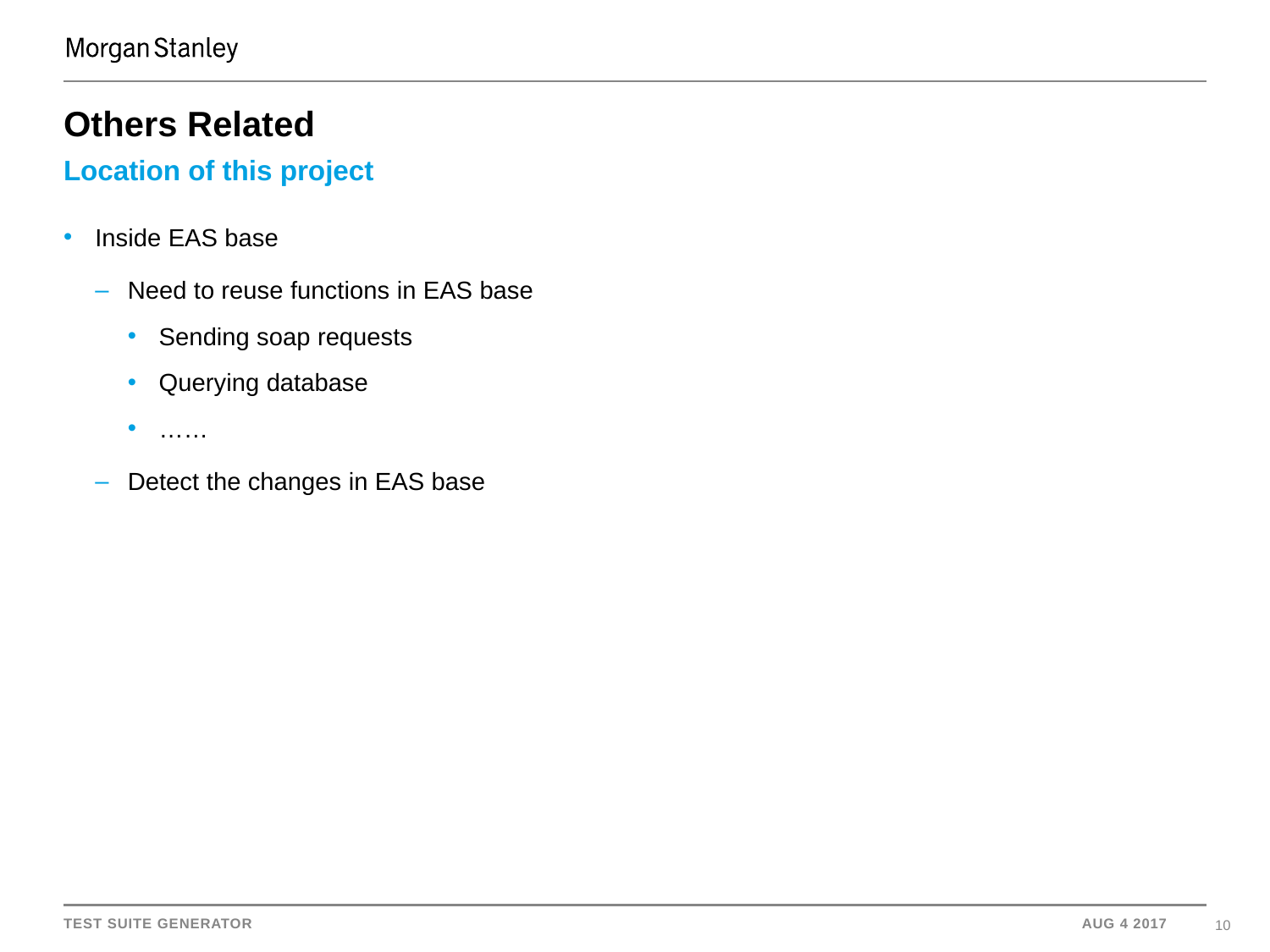

# Others Related
Location of this project
Inside EAS base
Need to reuse functions in EAS base
Sending soap requests
Querying database
……
Detect the changes in EAS base